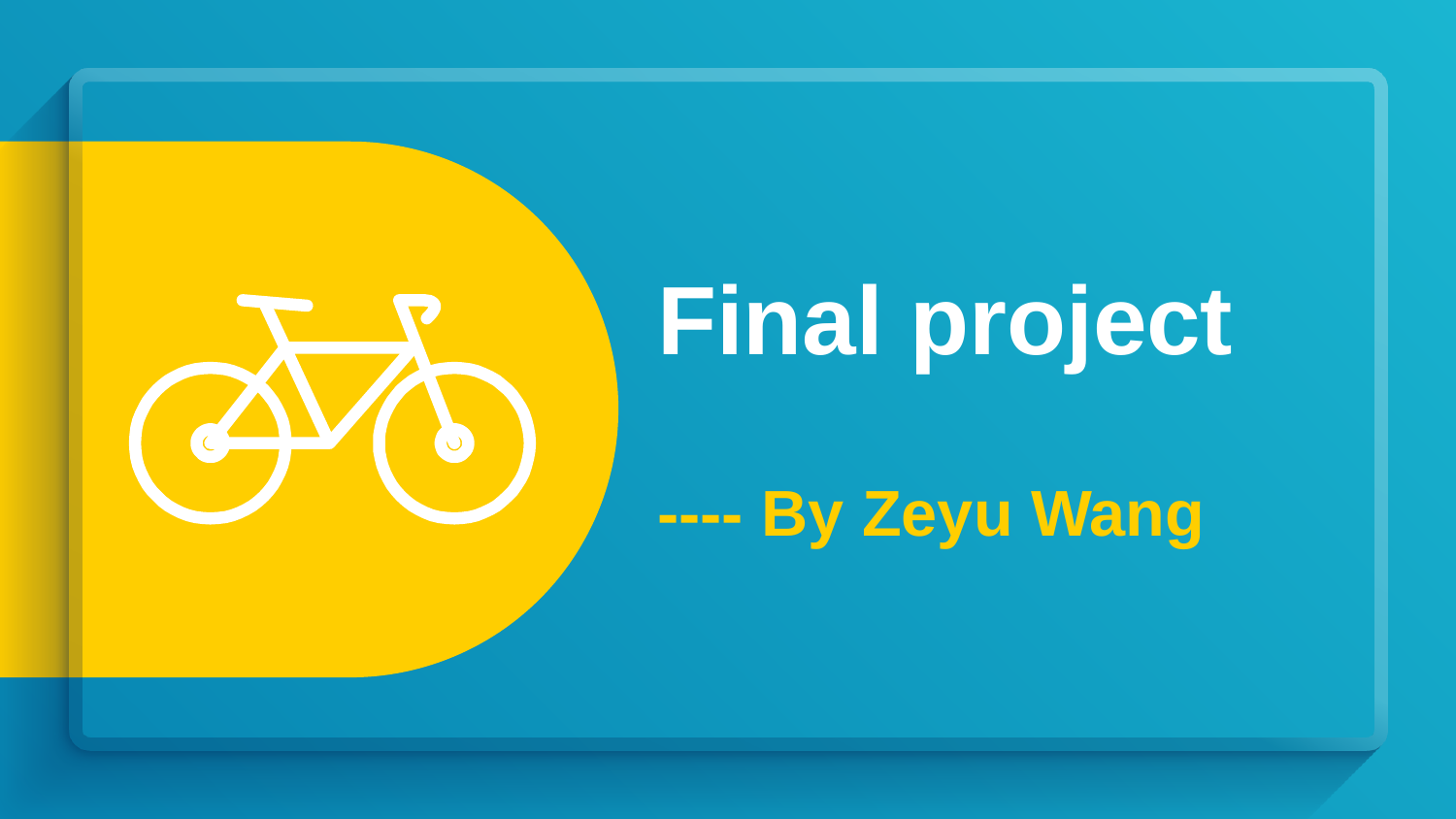

# Final project ---- By Zeyu Wang